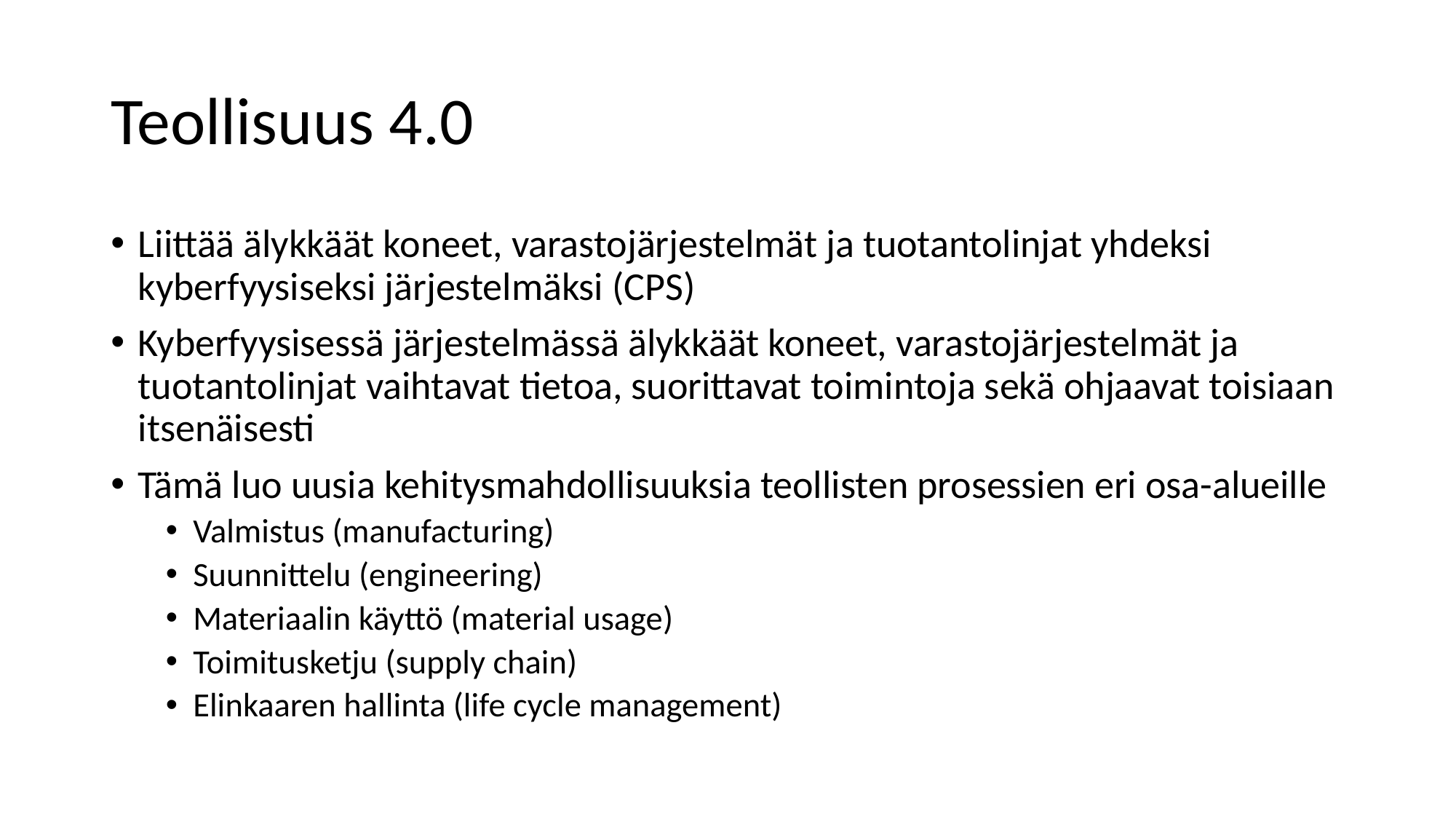

# Teollisuus 4.0
Liittää älykkäät koneet, varastojärjestelmät ja tuotantolinjat yhdeksi kyberfyysiseksi järjestelmäksi (CPS)
Kyberfyysisessä järjestelmässä älykkäät koneet, varastojärjestelmät ja tuotantolinjat vaihtavat tietoa, suorittavat toimintoja sekä ohjaavat toisiaan itsenäisesti
Tämä luo uusia kehitysmahdollisuuksia teollisten prosessien eri osa-alueille
Valmistus (manufacturing)
Suunnittelu (engineering)
Materiaalin käyttö (material usage)
Toimitusketju (supply chain)
Elinkaaren hallinta (life cycle management)